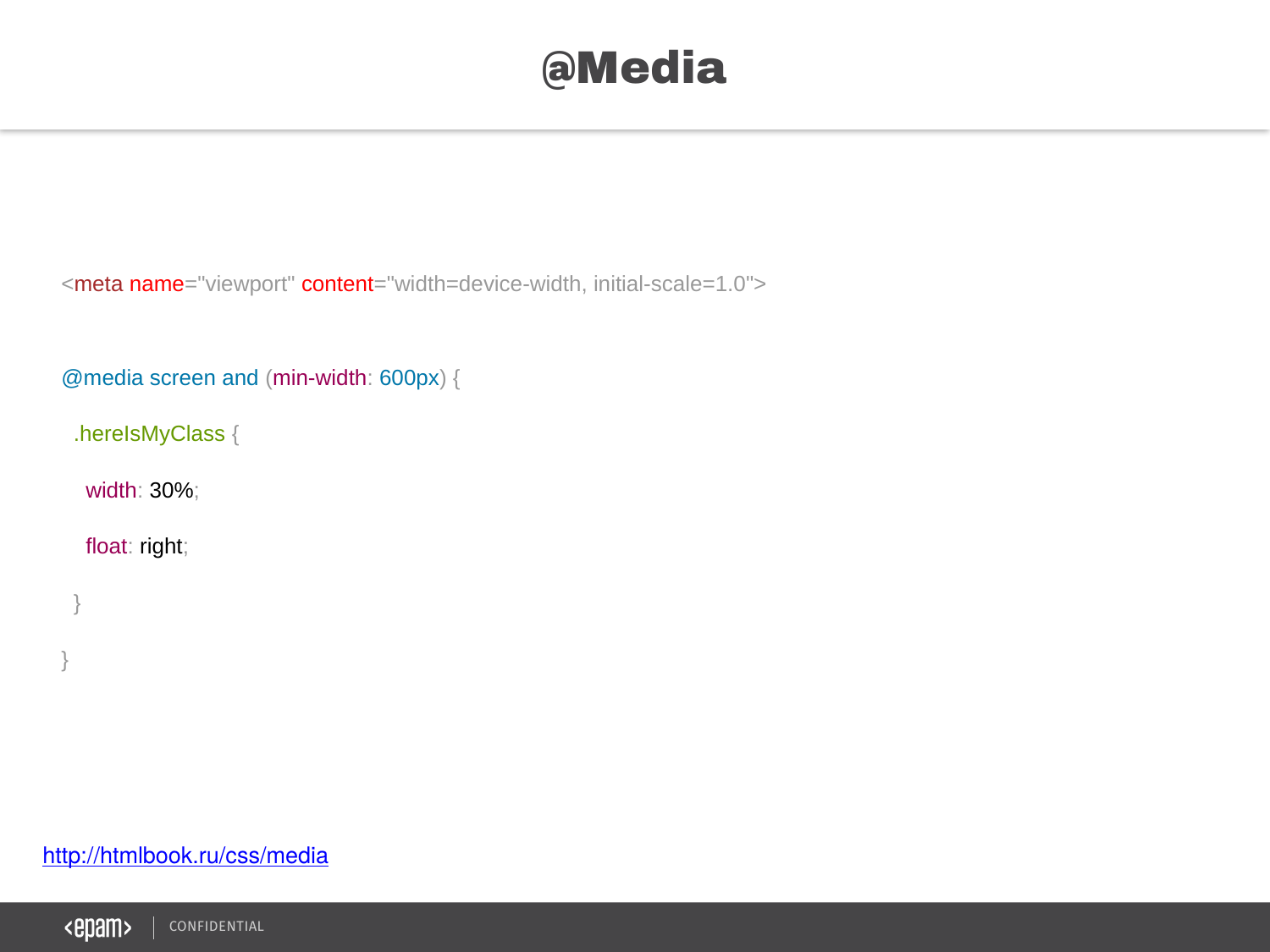

@Media
<meta name="viewport" content="width=device-width, initial-scale=1.0">

@media screen and (min-width: 600px) {
  .hereIsMyClass {
    width: 30%;
    float: right;
  }
}

http://htmlbook.ru/css/media
4